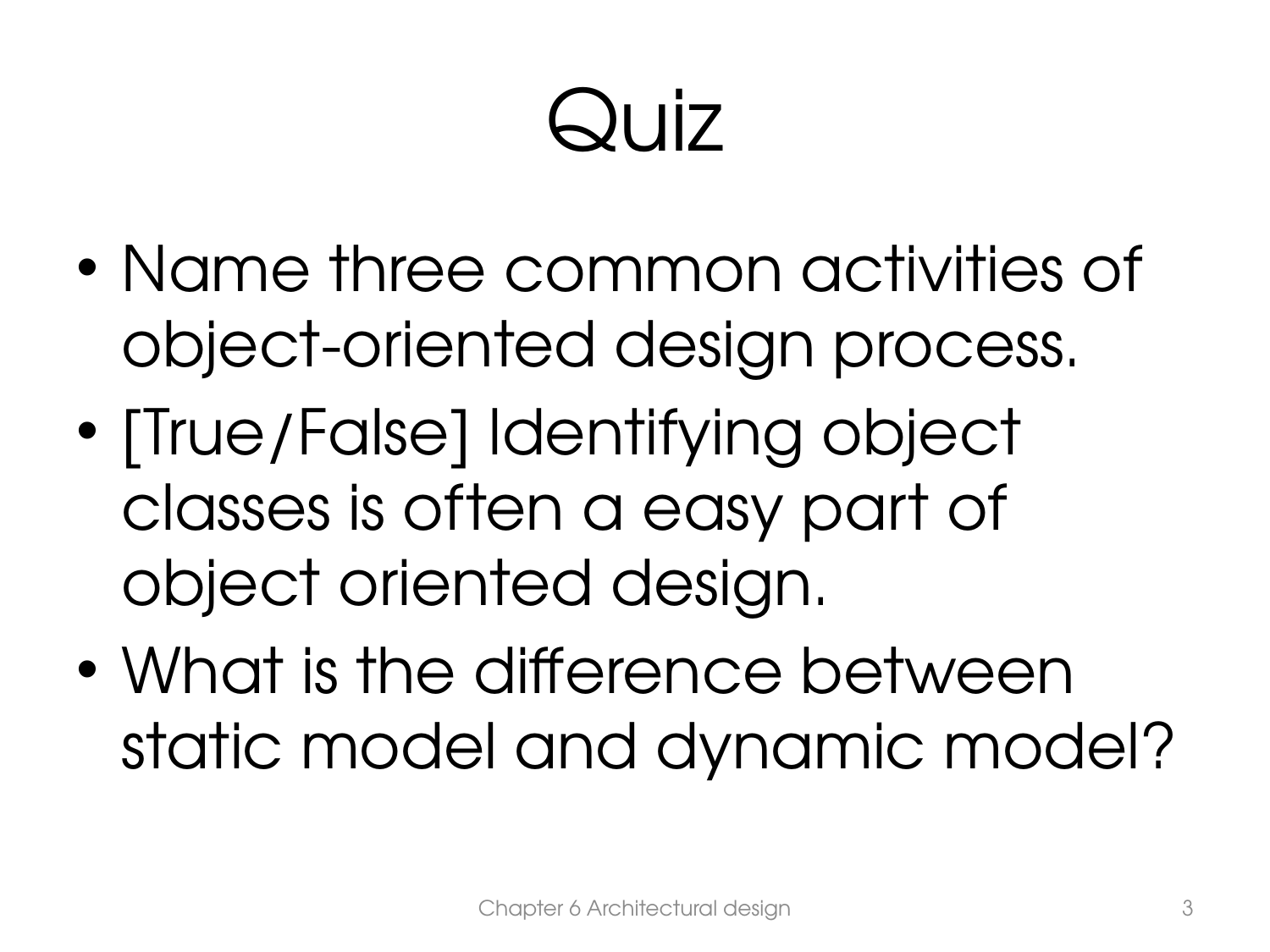

# Quiz
Name three common activities of object-oriented design process.
[True/False] Identifying object classes is often a easy part of object oriented design.
What is the difference between static model and dynamic model?

Chapter 6 Architectural design
3